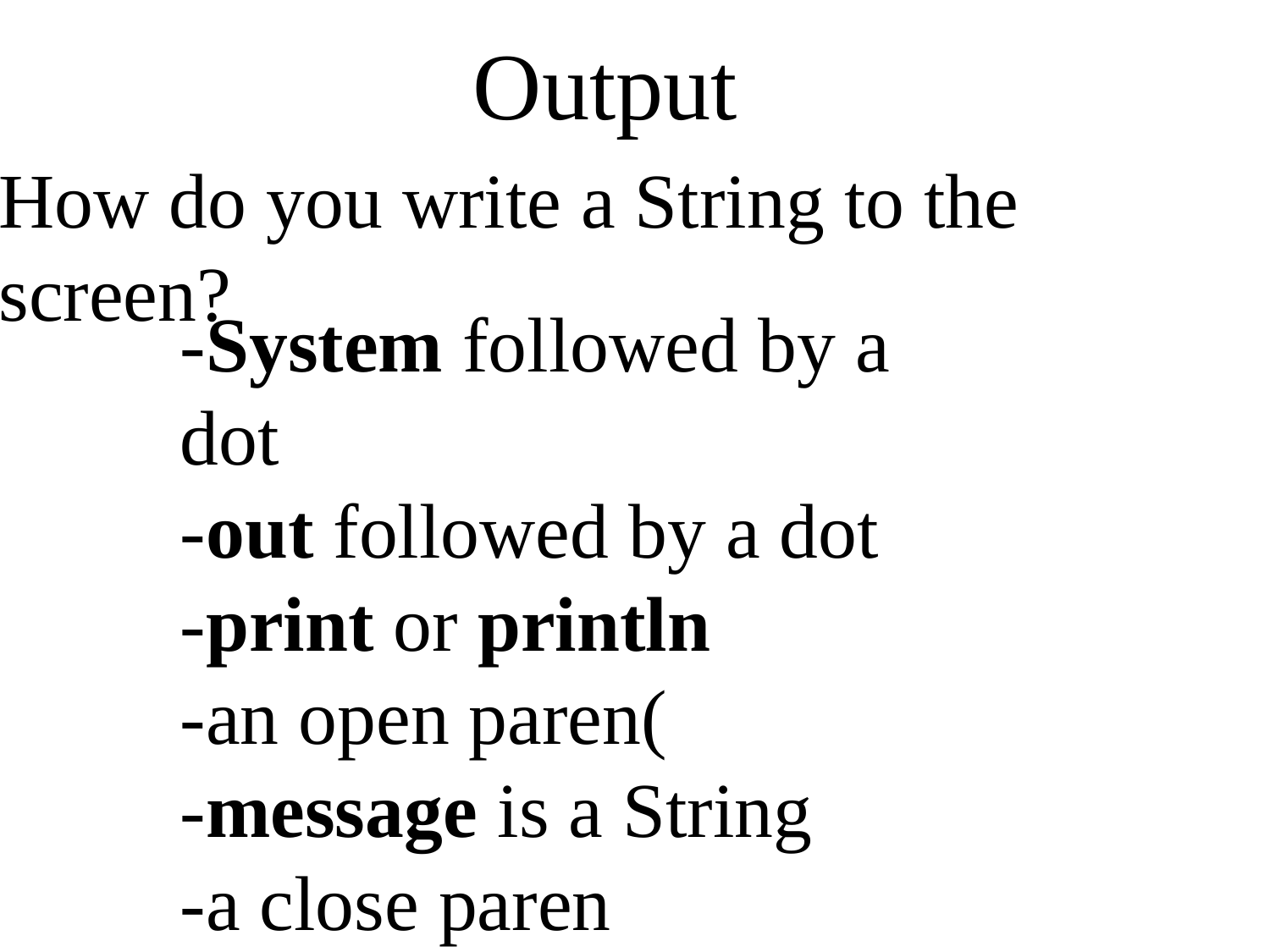

Output
How do you write a String to the screen?
-System followed by a dot
-out followed by a dot
-print or println
-an open paren(
-message is a String
-a close paren
-a semicolon ;